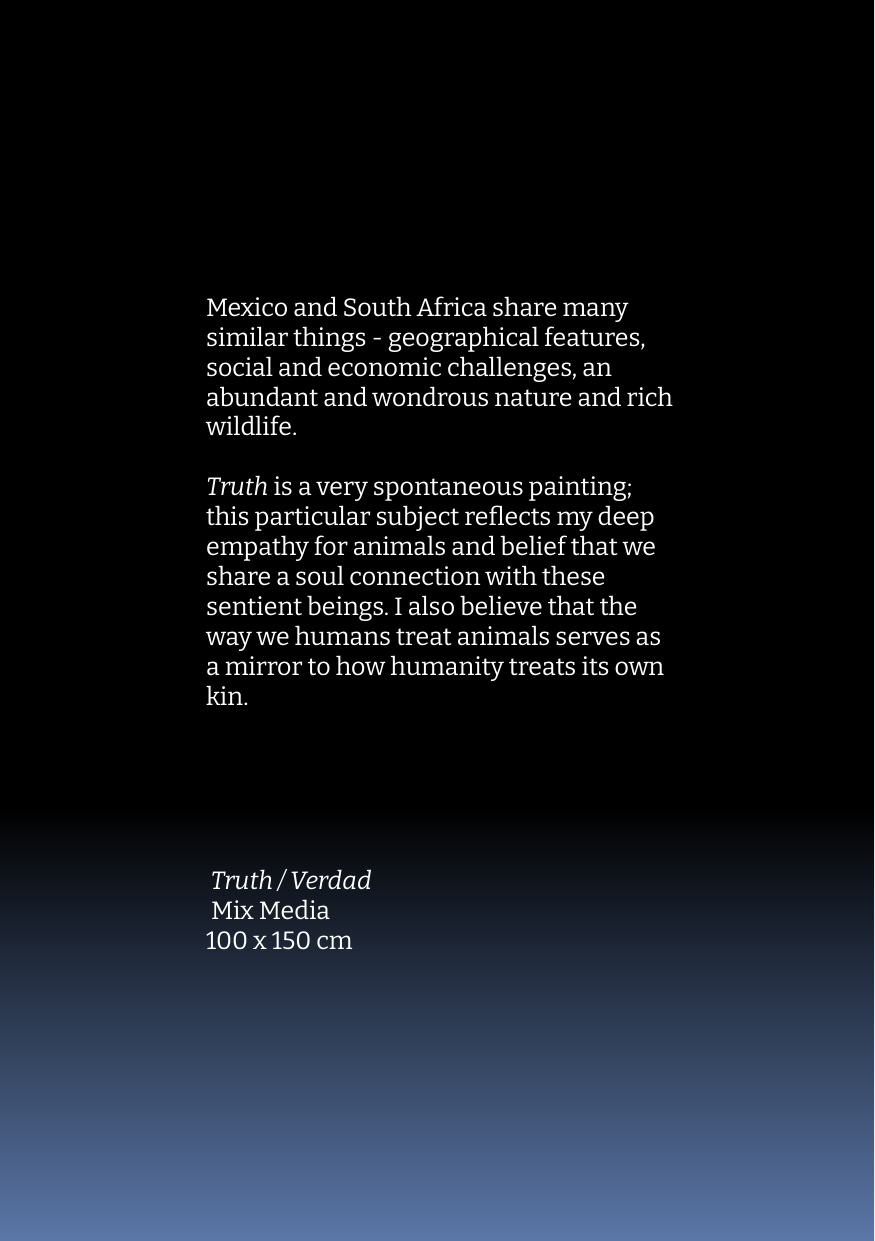

Mexico and South Africa share many similar things - geographical features, social and economic challenges, an abundant and wondrous nature and rich wildlife.

Truth is a very spontaneous painting; this particular subject reflects my deep empathy for animals and belief that we share a soul connection with these sentient beings. I also believe that the way we humans treat animals serves as a mirror to how humanity treats its own kin.

 Truth / Verdad
 Mix Media
100 x 150 cm